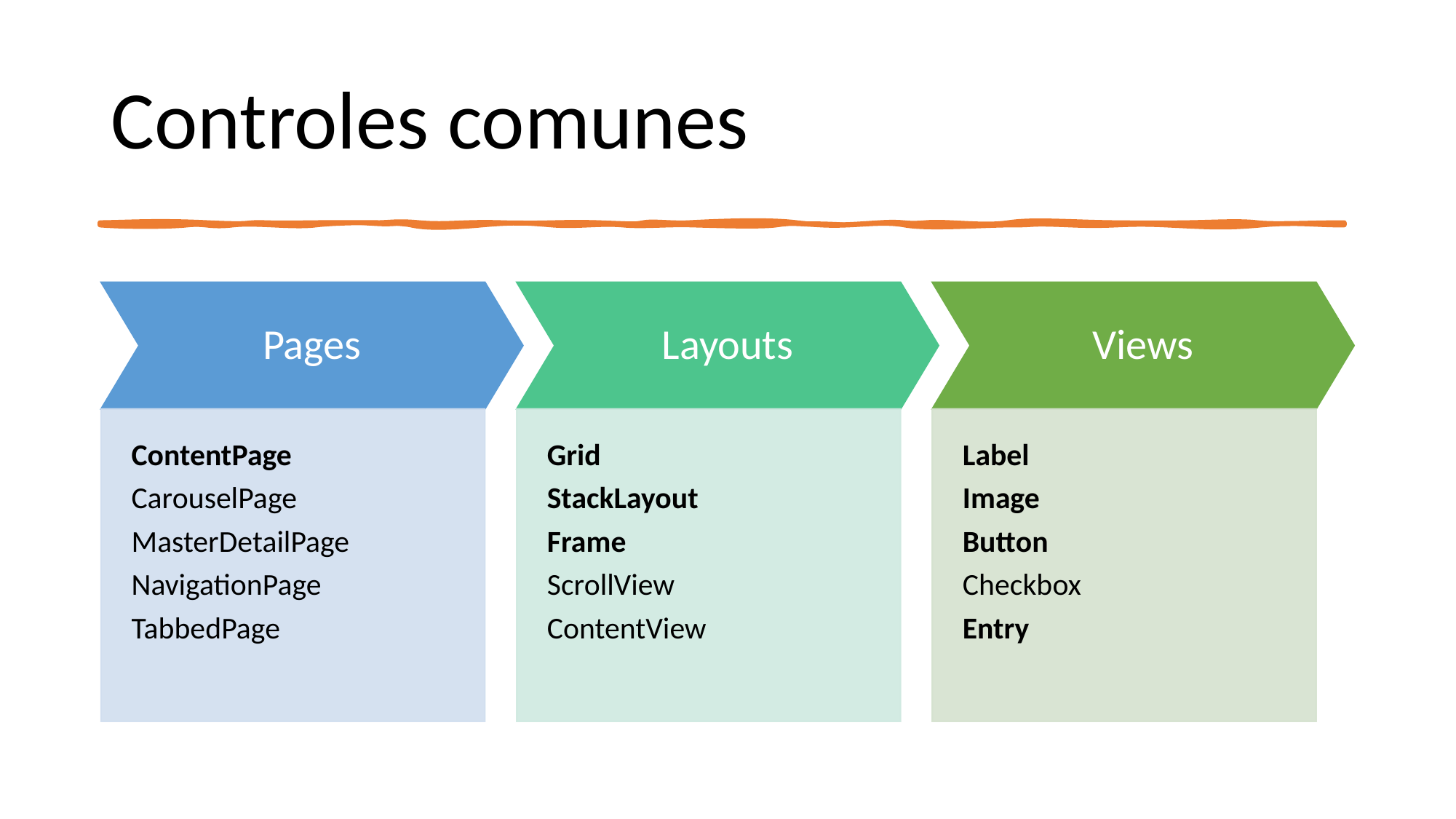

# Controles comunes

Pages
ContentPage
CarouselPage
MasterDetailPage
NavigationPage
TabbedPage
Layouts
Grid
StackLayout
Frame
ScrollView
ContentView
Views
Label
Image
Button
Checkbox
Entry